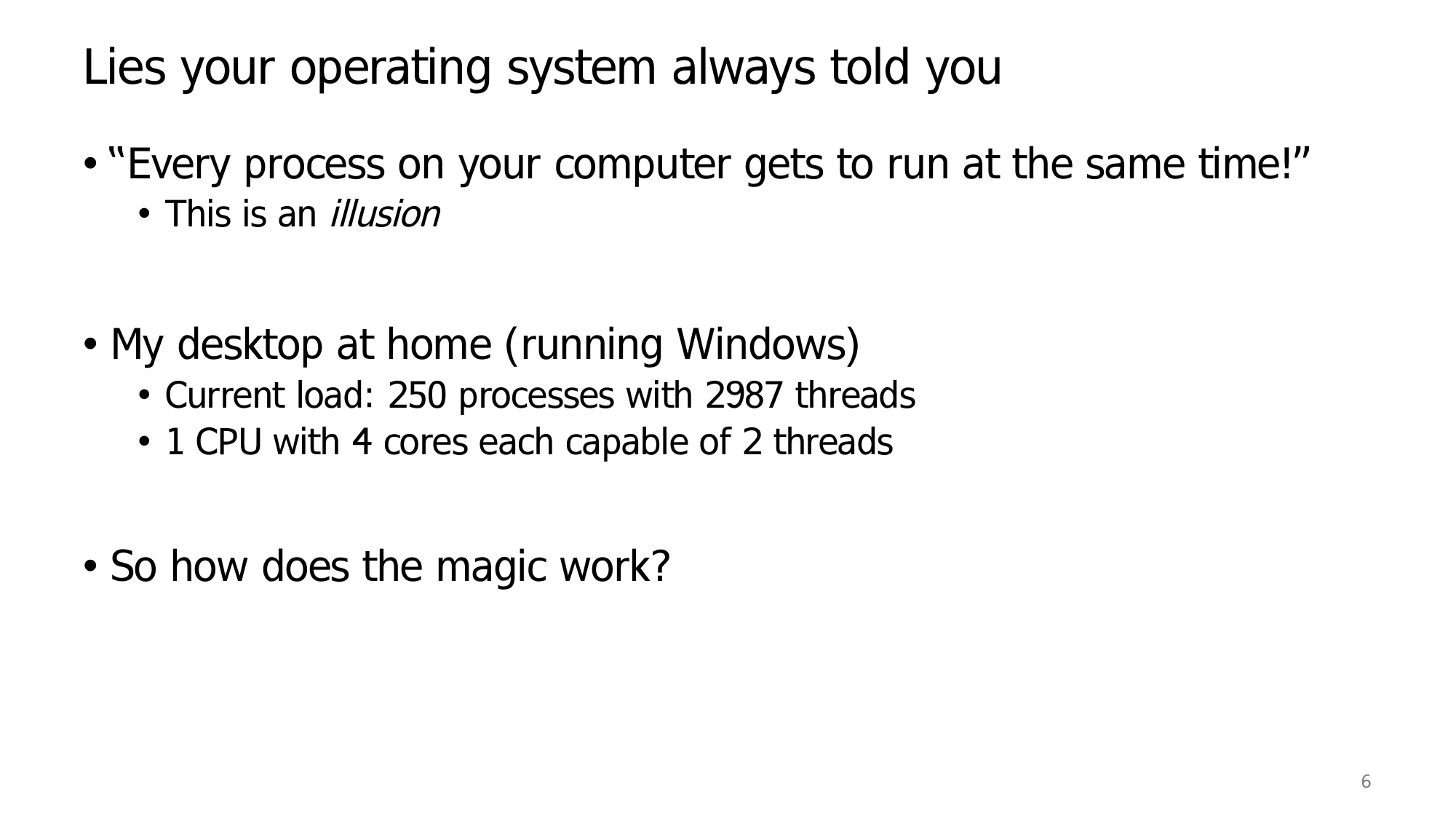

# Lies your operating system always told you
“Every process on your computer gets to run at the same time!”
This is an illusion

My desktop at home (running Windows)
Current load: 250 processes with 2987 threads
1 CPU with 4 cores each capable of 2 threads

So how does the magic work?
6